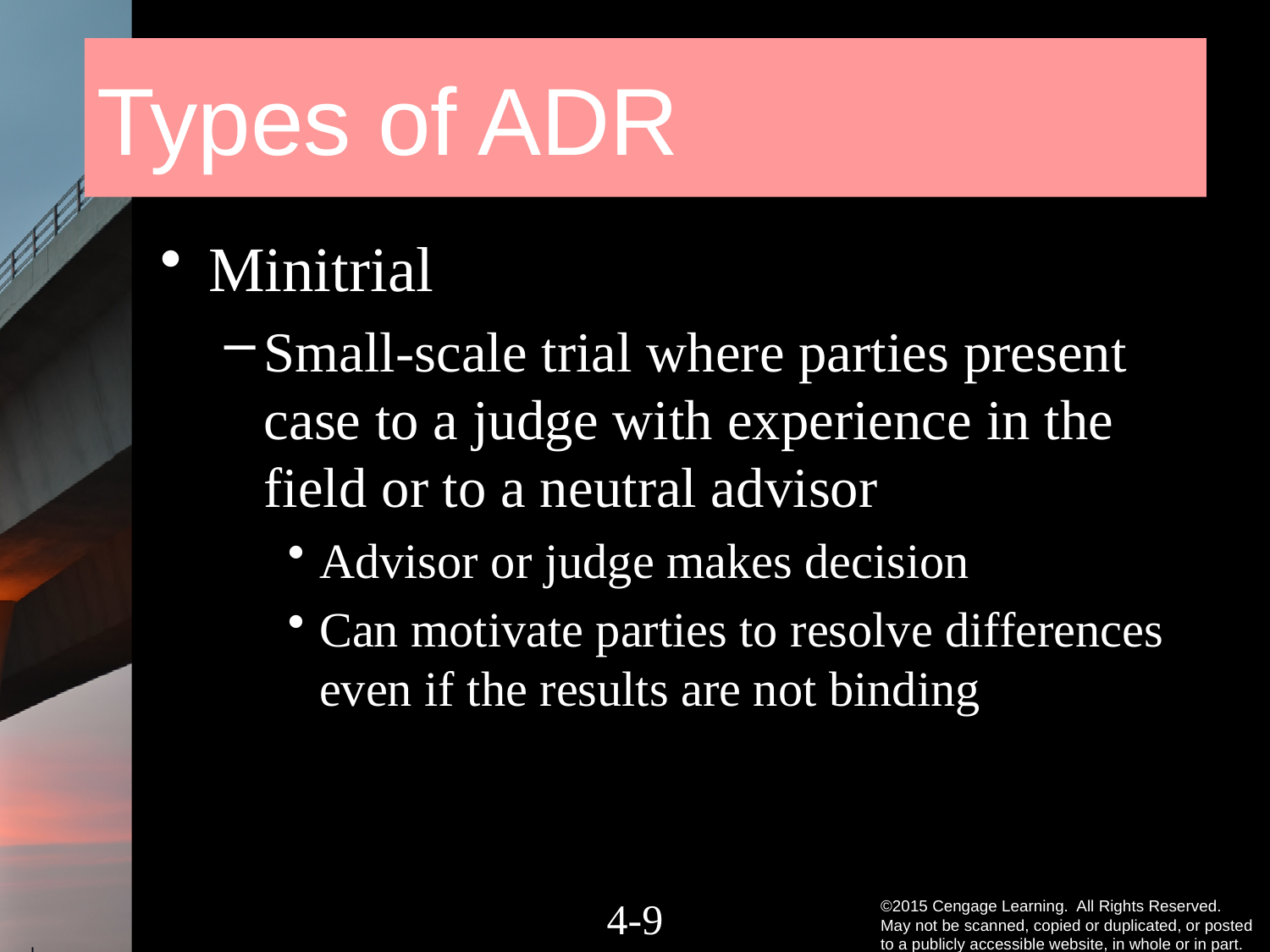

# Types of ADR
Minitrial
Small-scale trial where parties present case to a judge with experience in the field or to a neutral advisor
Advisor or judge makes decision
Can motivate parties to resolve differences even if the results are not binding
4-9